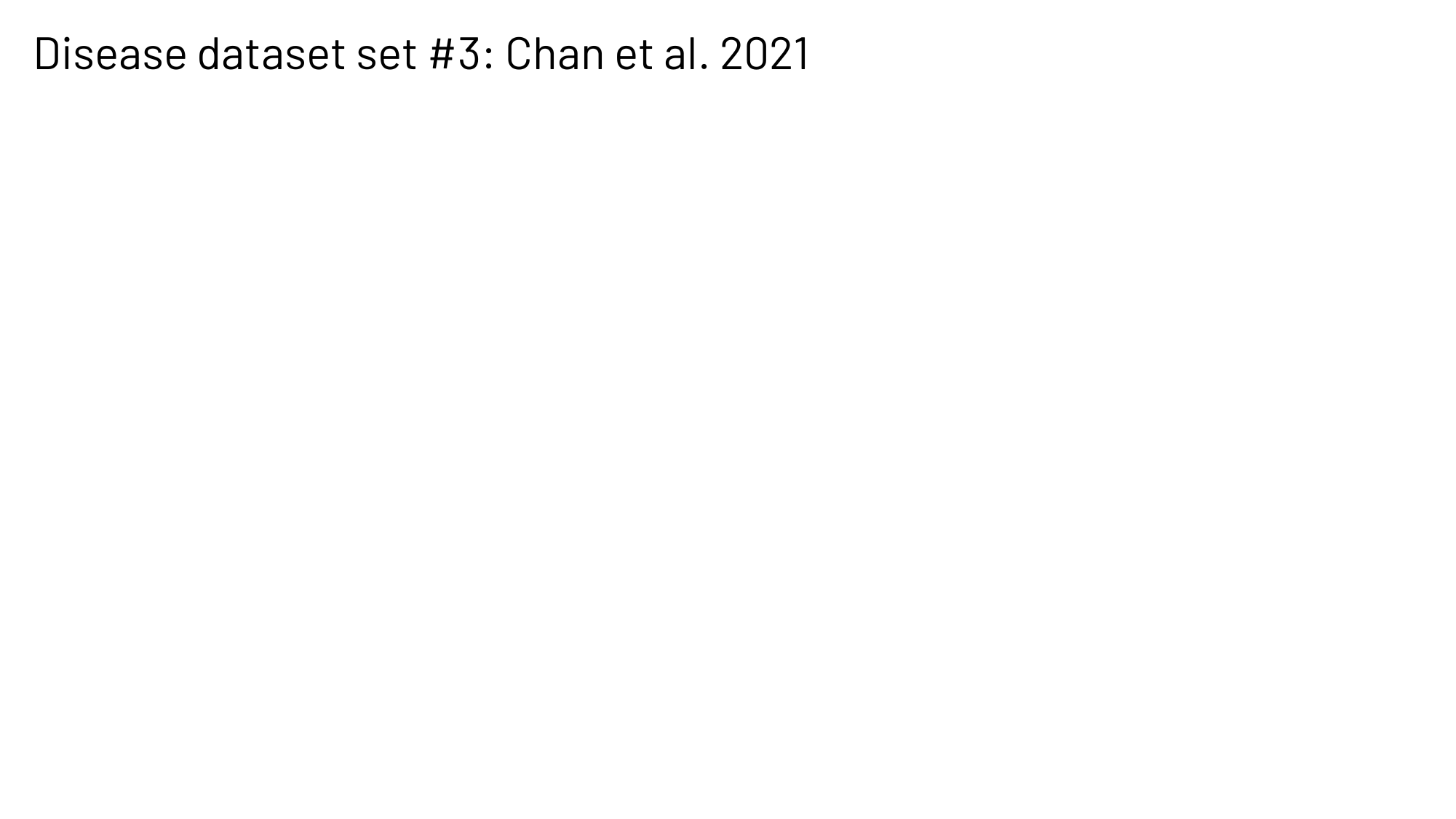

# Disease dataset set #3: Chan et al. 2021